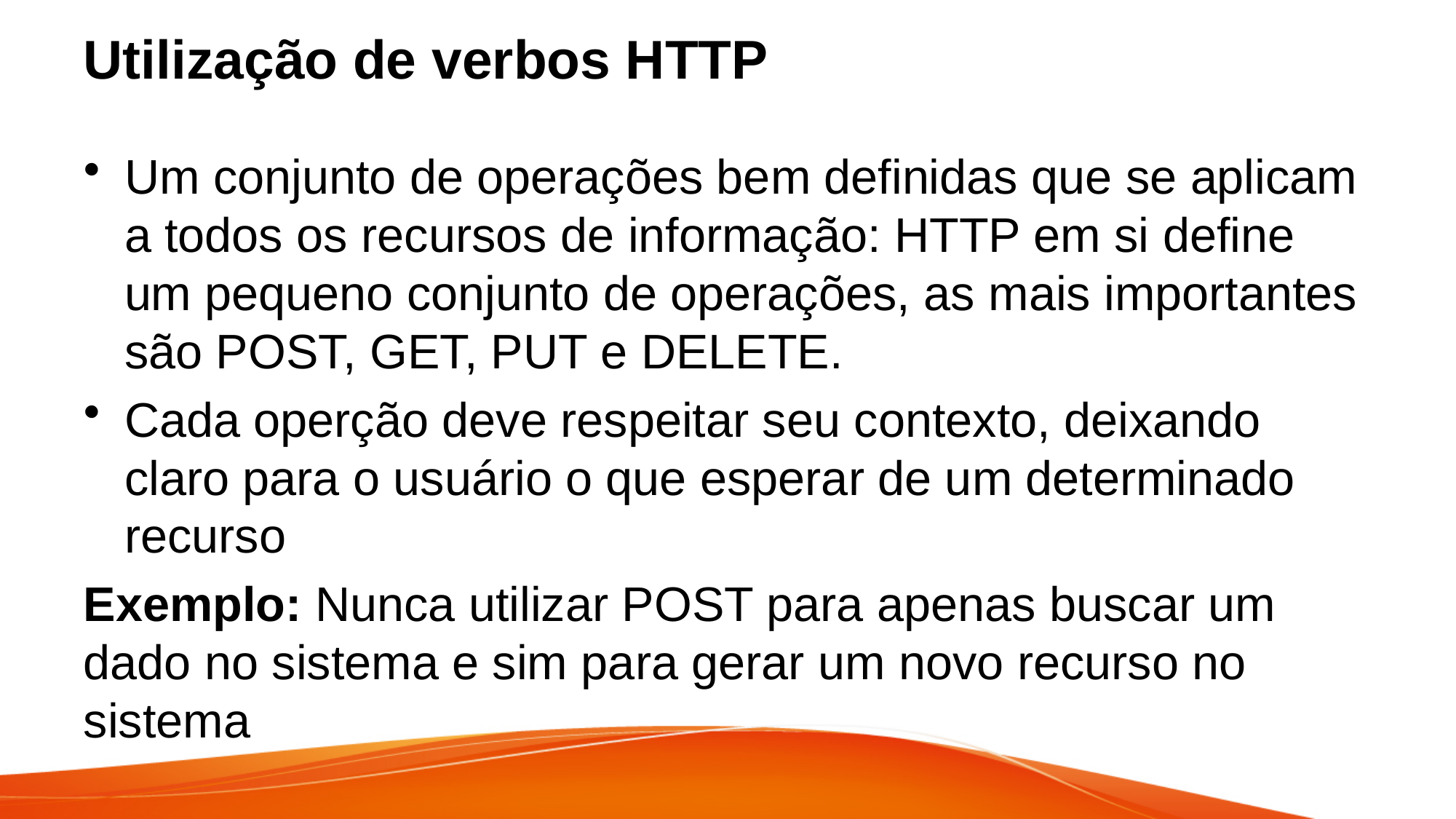

# Utilização de verbos HTTP
Um conjunto de operações bem definidas que se aplicam a todos os recursos de informação: HTTP em si define um pequeno conjunto de operações, as mais importantes são POST, GET, PUT e DELETE.
Cada operção deve respeitar seu contexto, deixando claro para o usuário o que esperar de um determinado recurso
Exemplo: Nunca utilizar POST para apenas buscar um dado no sistema e sim para gerar um novo recurso no sistema